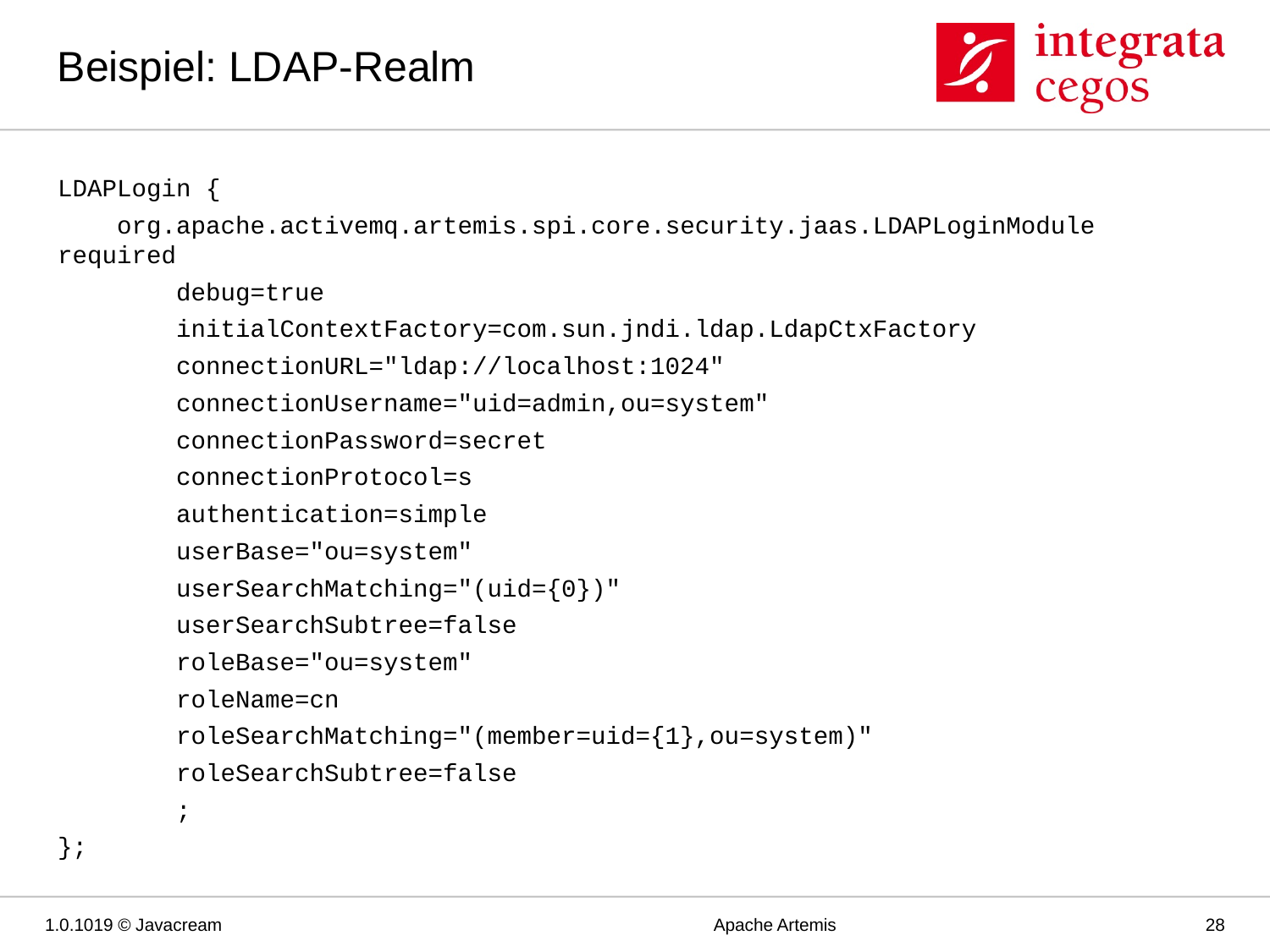

# Beispiel: LDAP-Realm
LDAPLogin {
    org.apache.activemq.artemis.spi.core.security.jaas.LDAPLoginModule required
        debug=true
        initialContextFactory=com.sun.jndi.ldap.LdapCtxFactory
        connectionURL="ldap://localhost:1024"
        connectionUsername="uid=admin,ou=system"
        connectionPassword=secret
        connectionProtocol=s
        authentication=simple
        userBase="ou=system"
        userSearchMatching="(uid={0})"
        userSearchSubtree=false
        roleBase="ou=system"
        roleName=cn
        roleSearchMatching="(member=uid={1},ou=system)"
        roleSearchSubtree=false
        ;
};
1.0.1019 © Javacream
Apache Artemis
28